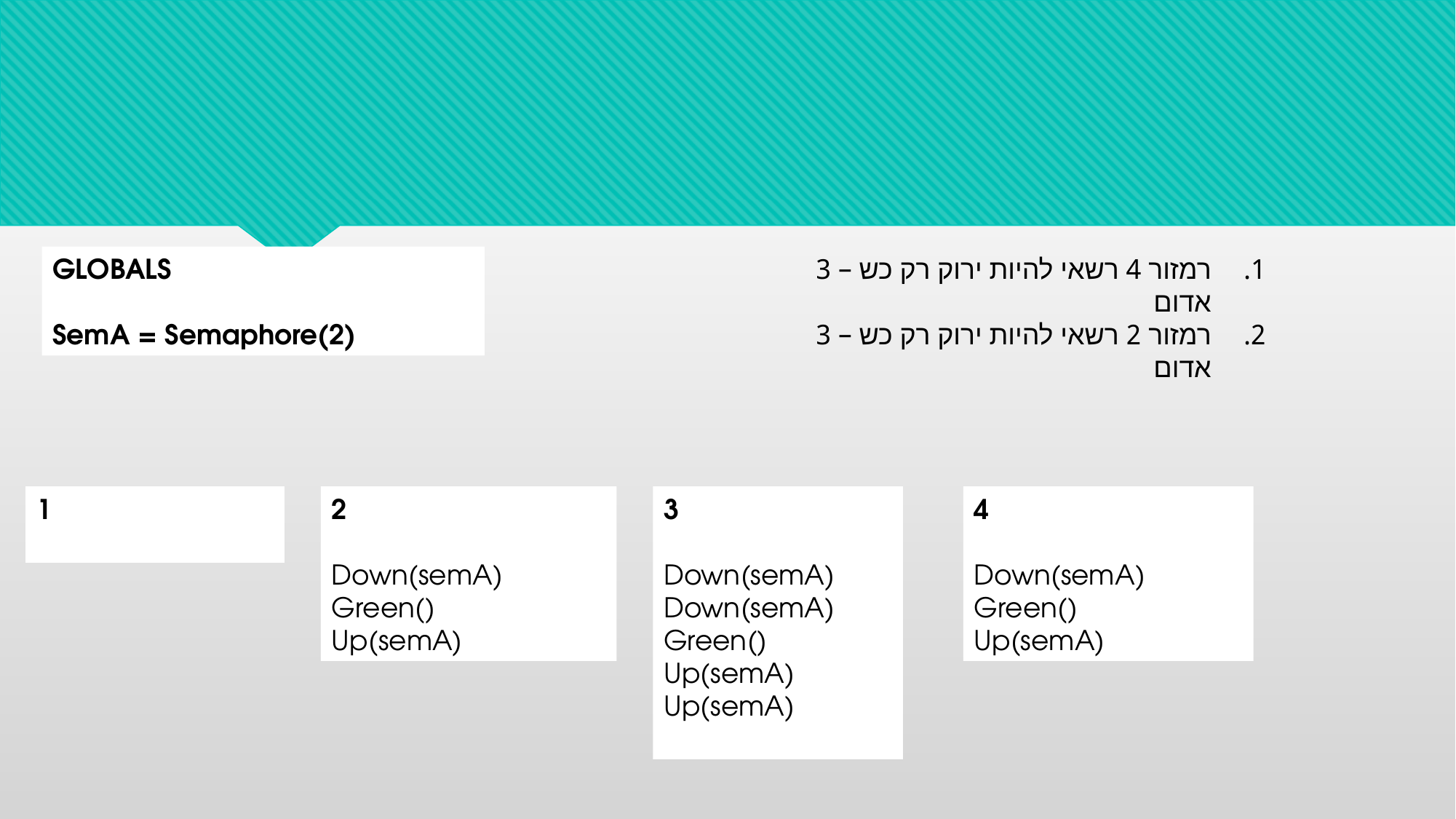

GLOBALS

SemA = Semaphore(2)
רמזור 4 רשאי להיות ירוק רק כש – 3 אדום
רמזור 2 רשאי להיות ירוק רק כש – 3 אדום

1

2

Down(semA)
Green()
Up(semA)
3

Down(semA)
Down(semA)
Green()
Up(semA)
Up(semA)

4

Down(semA)
Green()
Up(semA)